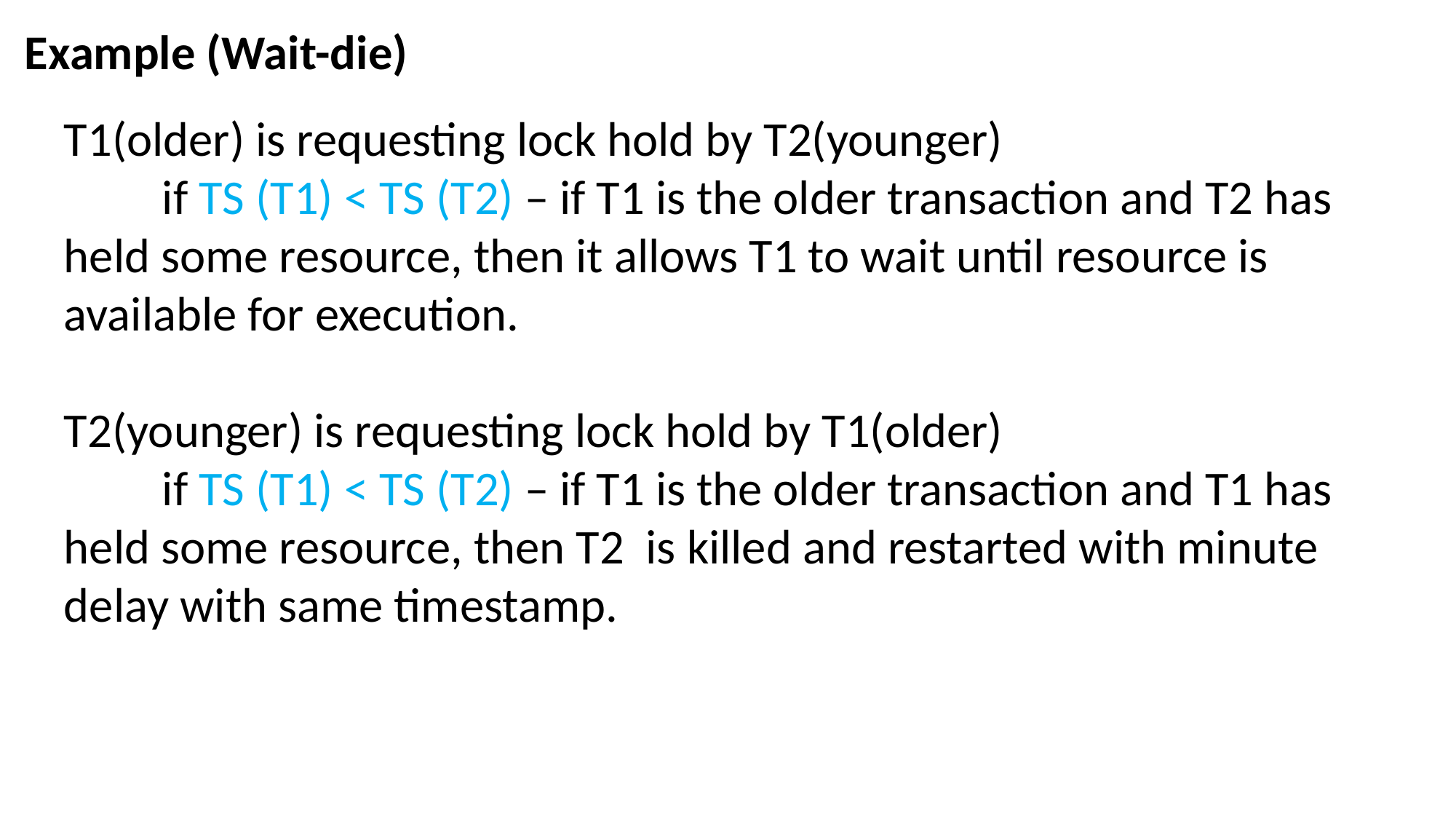

Example (Wait-die)
T1(older) is requesting lock hold by T2(younger)
         if TS (T1) < TS (T2) – if T1 is the older transaction and T2 has held some resource, then it allows T1 to wait until resource is available for execution.

T2(younger) is requesting lock hold by T1(older)
         if TS (T1) < TS (T2) – if T1 is the older transaction and T1 has held some resource, then T2  is killed and restarted with minute delay with same timestamp.